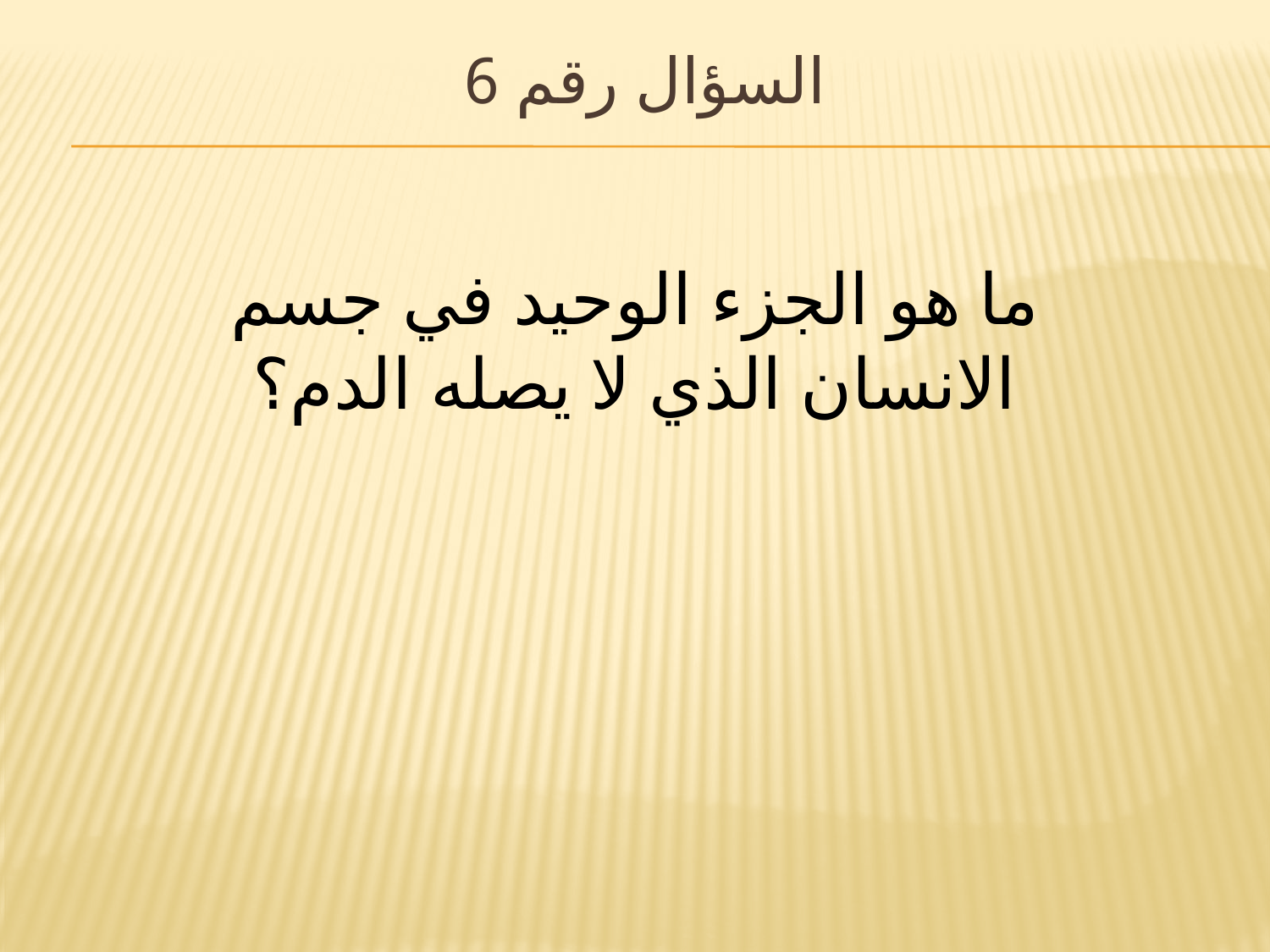

# السؤال رقم 6
ما هو الجزء الوحيد في جسم الانسان الذي لا يصله الدم؟